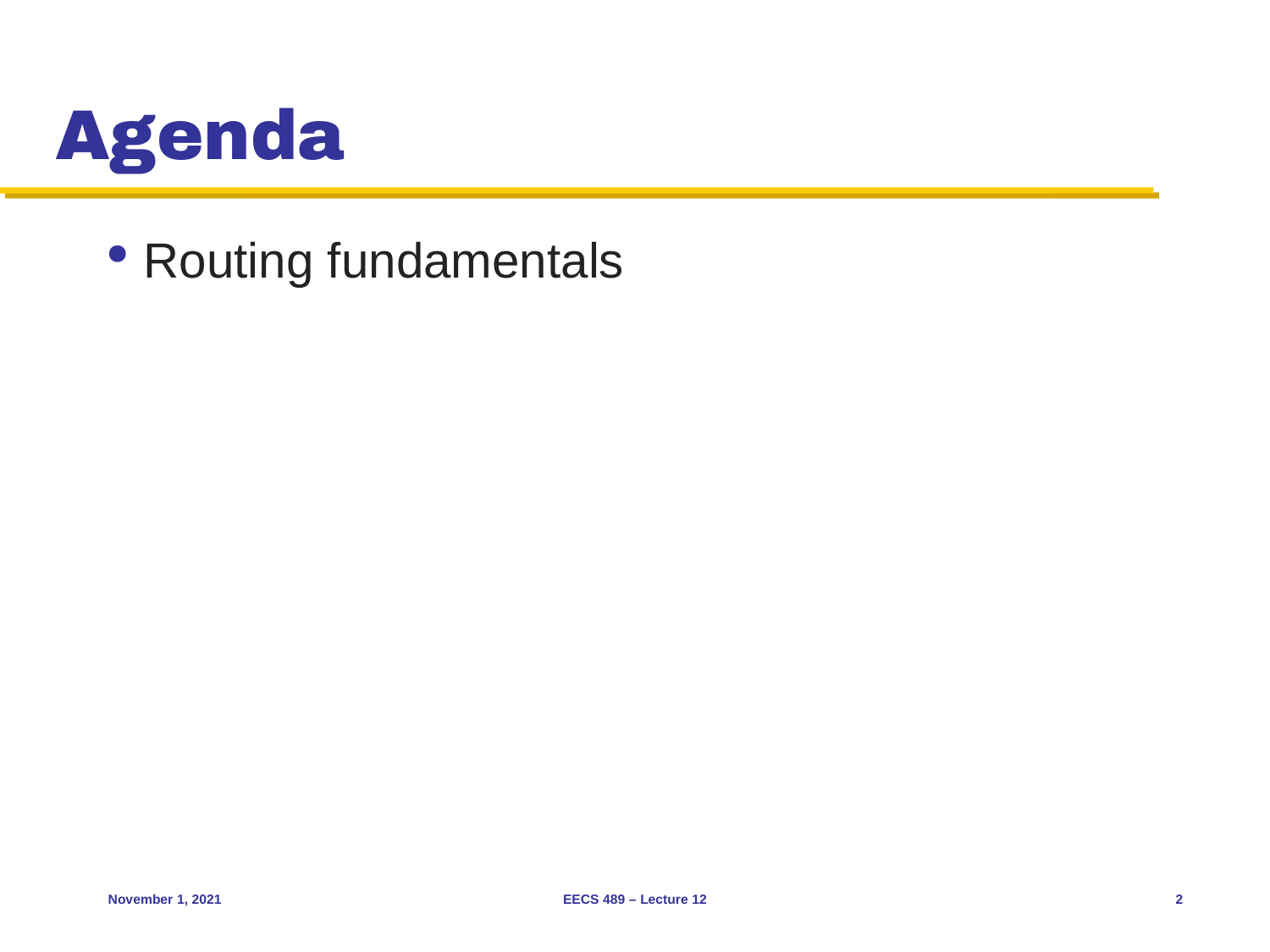

# Agenda
Routing fundamentals
November 1, 2021
EECS 489 – Lecture 12
2